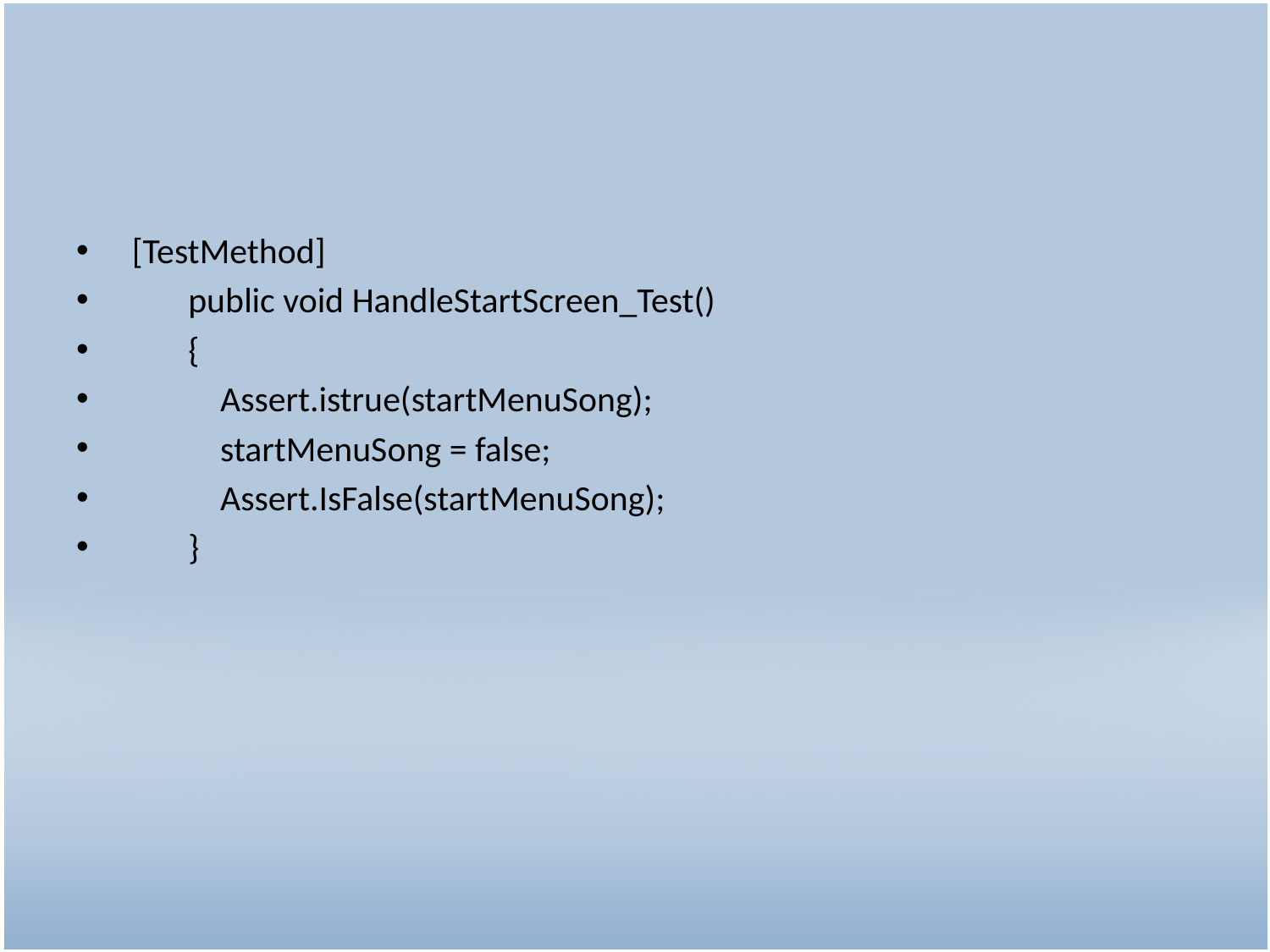

#
 [TestMethod]
        public void HandleStartScreen_Test()
        {
            Assert.istrue(startMenuSong);
            startMenuSong = false;
            Assert.IsFalse(startMenuSong);
        }